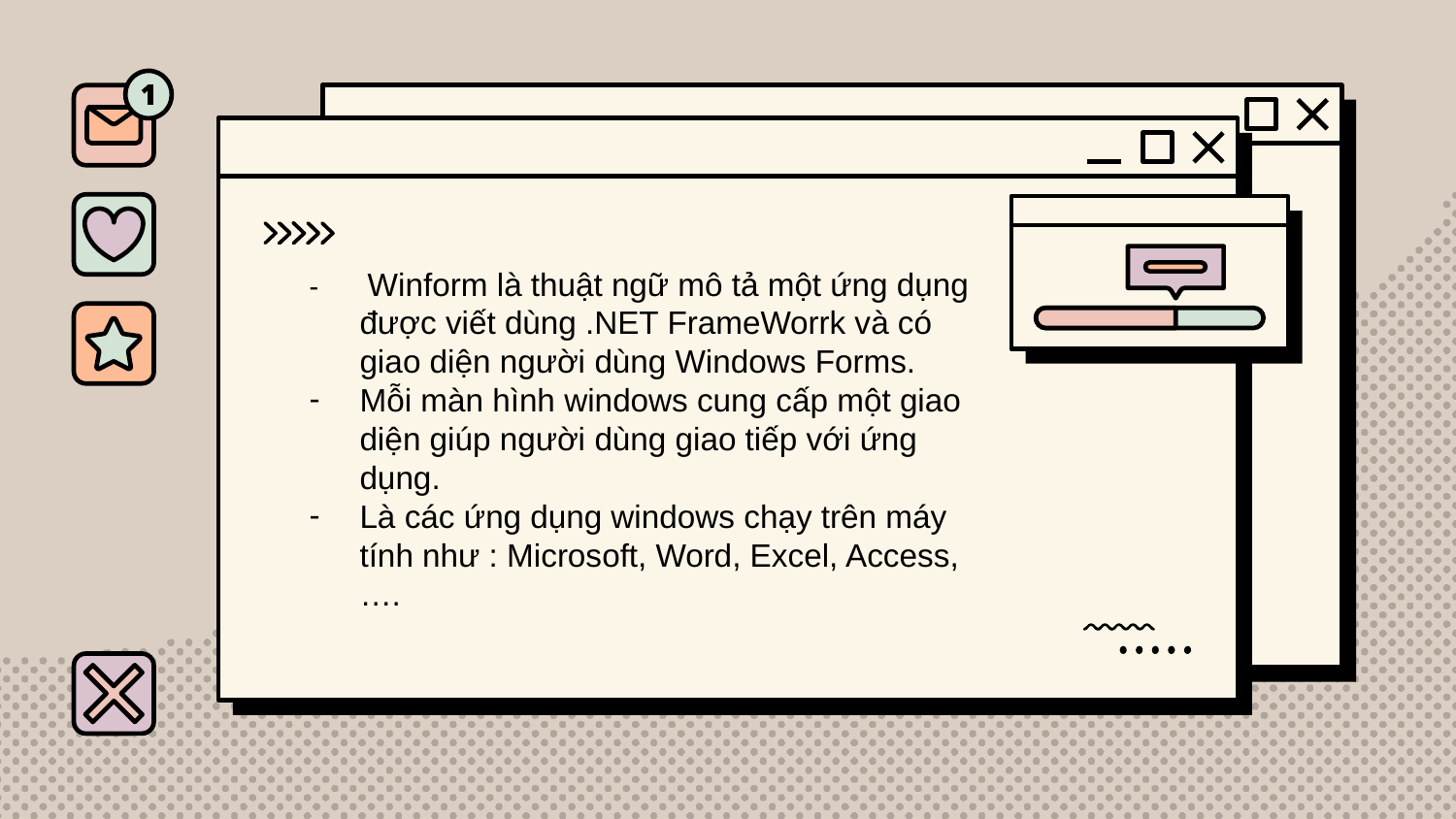

-      Winform là thuật ngữ mô tả một ứng dụng được viết dùng .NET FrameWorrk và có giao diện người dùng Windows Forms.
Mỗi màn hình windows cung cấp một giao diện giúp người dùng giao tiếp với ứng dụng.
Là các ứng dụng windows chạy trên máy tính như : Microsoft, Word, Excel, Access,….